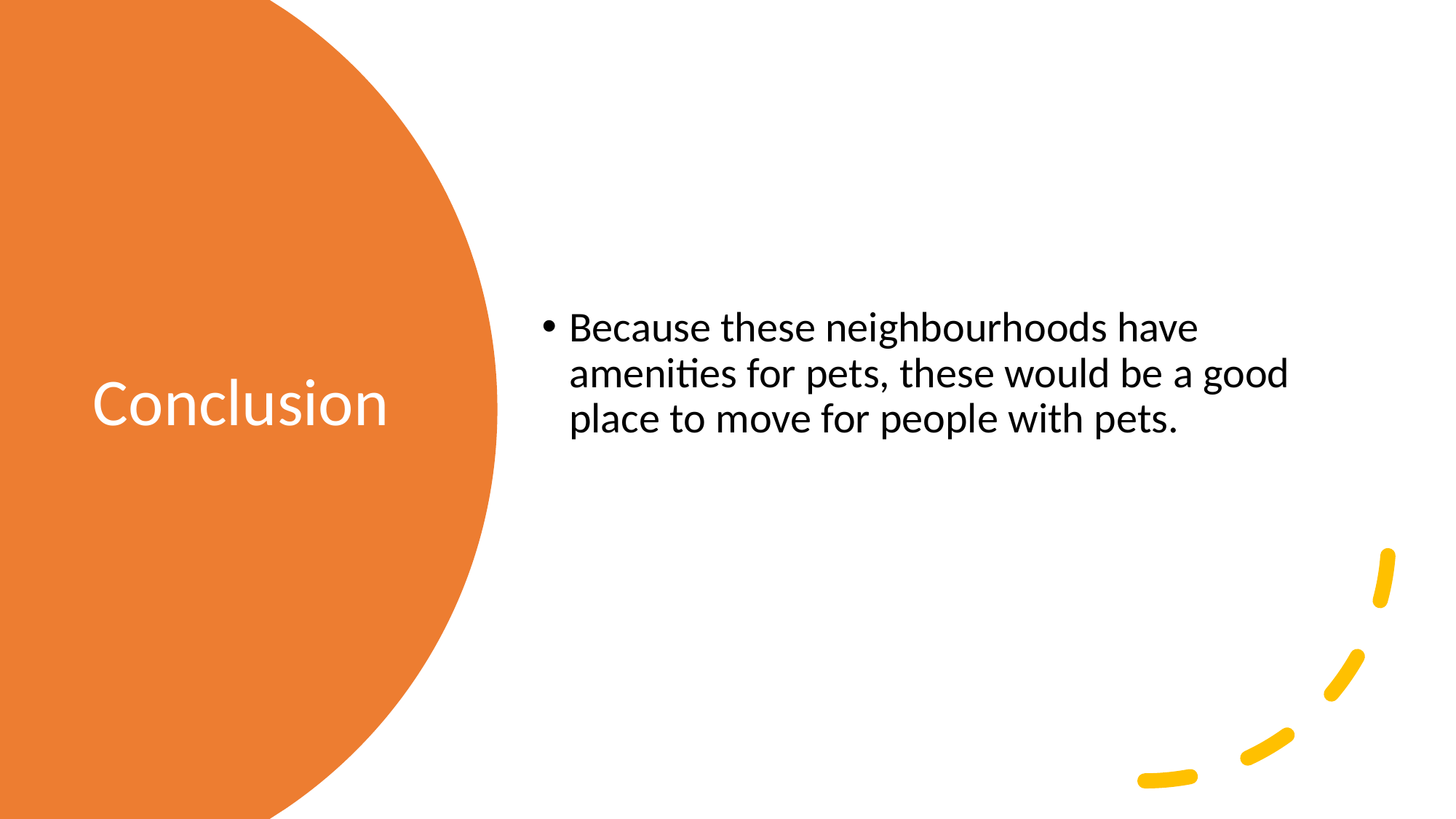

Because these neighbourhoods have amenities for pets, these would be a good place to move for people with pets.

# Conclusion